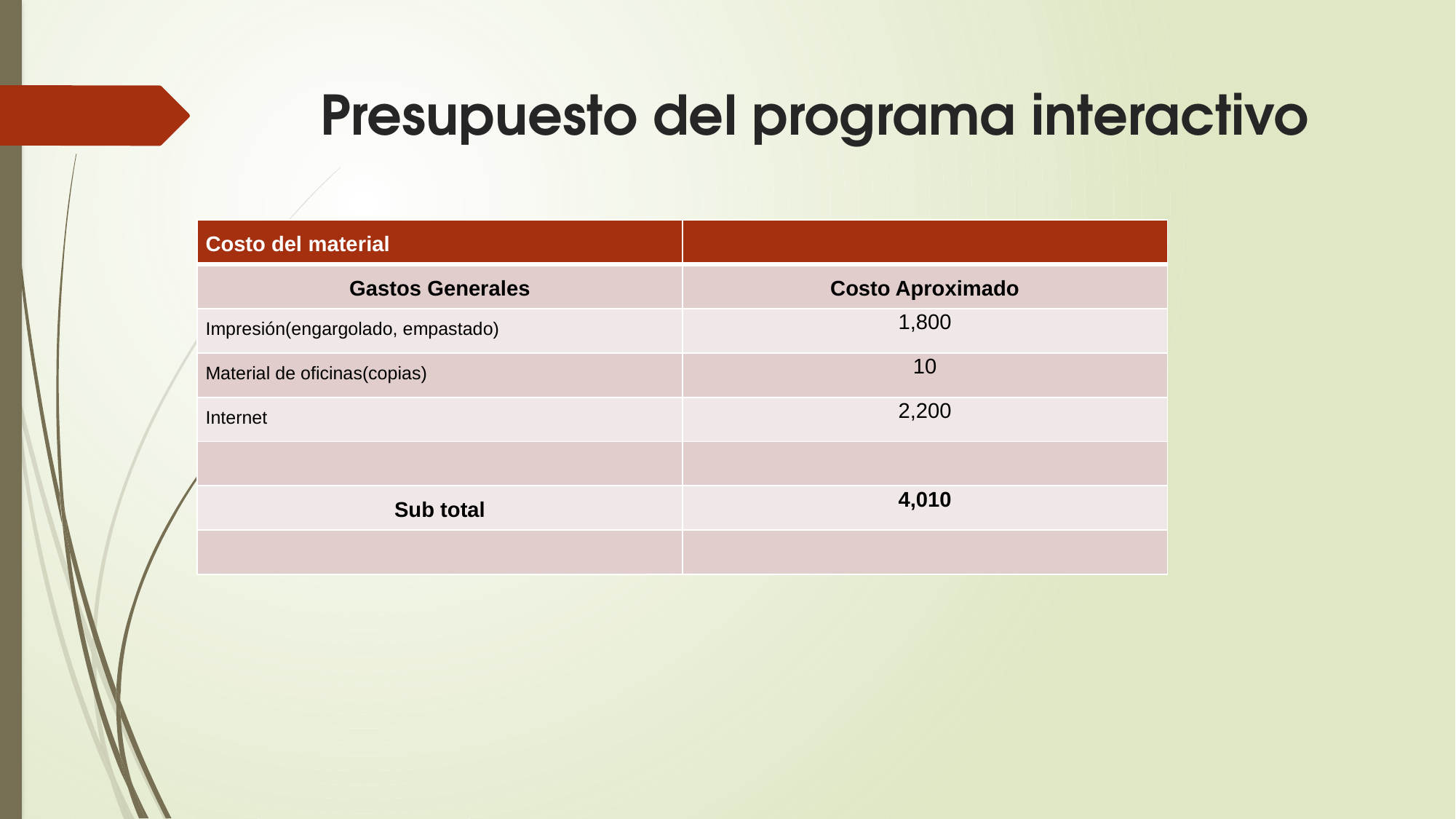

# Presupuesto del programa interactivo
| Costo del material |  |
| --- | --- |
| Gastos Generales | Costo Aproximado |
| Impresión(engargolado, empastado) | 1,800 |
| Material de oficinas(copias) | 10 |
| Internet | 2,200 |
|  |  |
| Sub total | 4,010 |
|  |  |